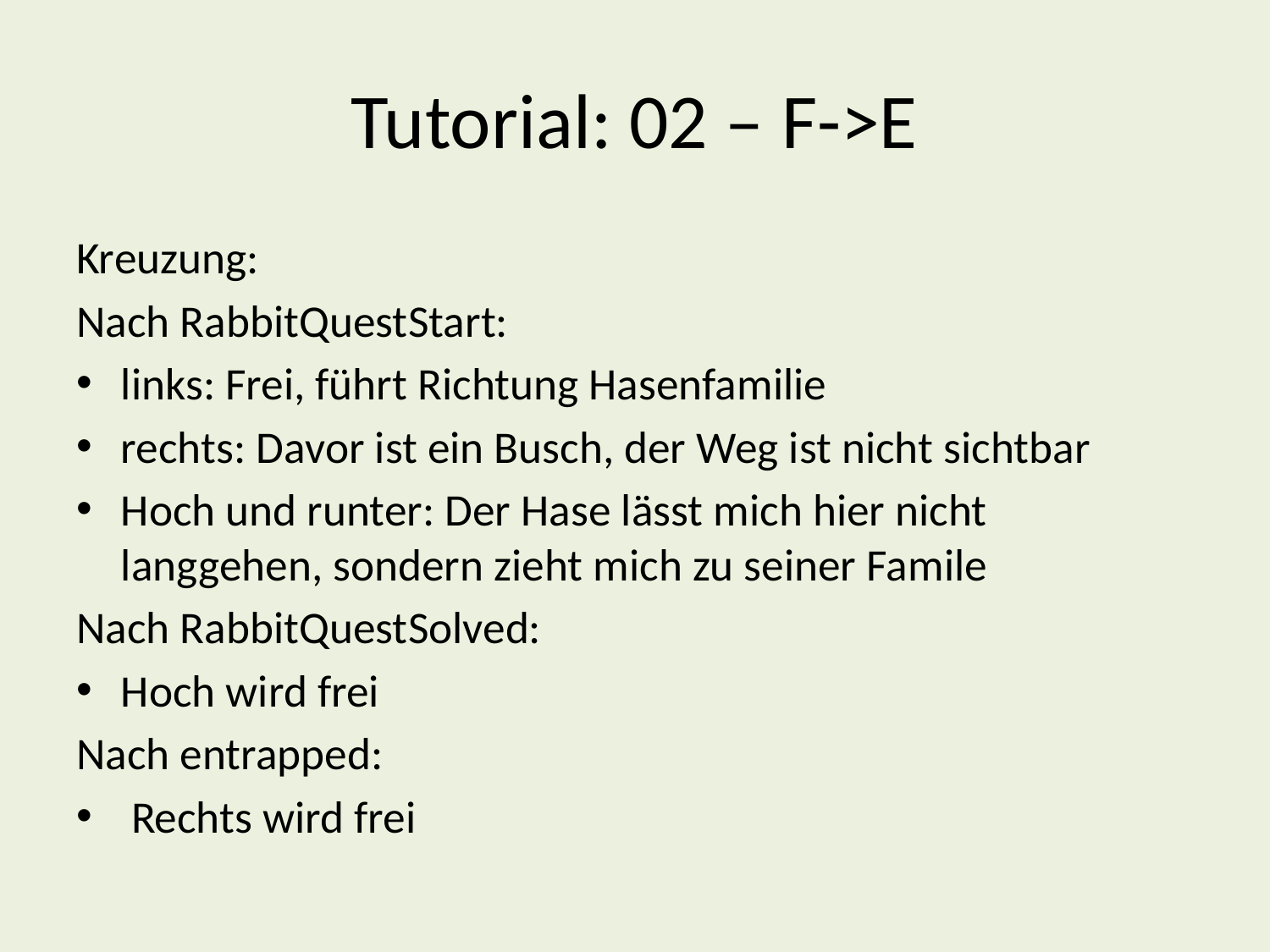

# Tutorial: 02 – F->E
Kreuzung:
Nach RabbitQuestStart:
links: Frei, führt Richtung Hasenfamilie
rechts: Davor ist ein Busch, der Weg ist nicht sichtbar
Hoch und runter: Der Hase lässt mich hier nicht langgehen, sondern zieht mich zu seiner Famile
Nach RabbitQuestSolved:
Hoch wird frei
Nach entrapped:
 Rechts wird frei